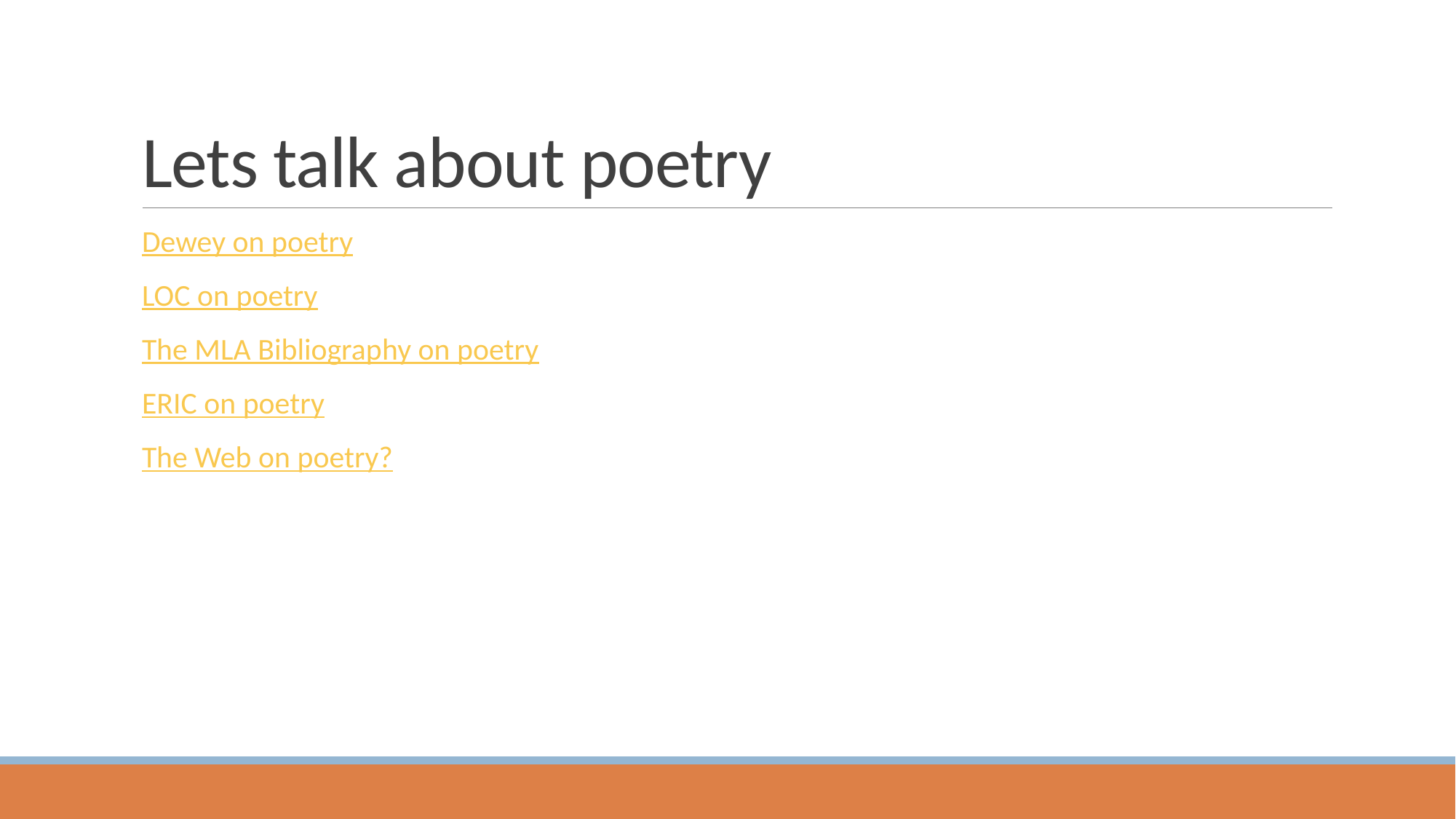

# Lets talk about poetry
Dewey on poetry
LOC on poetry
The MLA Bibliography on poetry
ERIC on poetry
The Web on poetry?